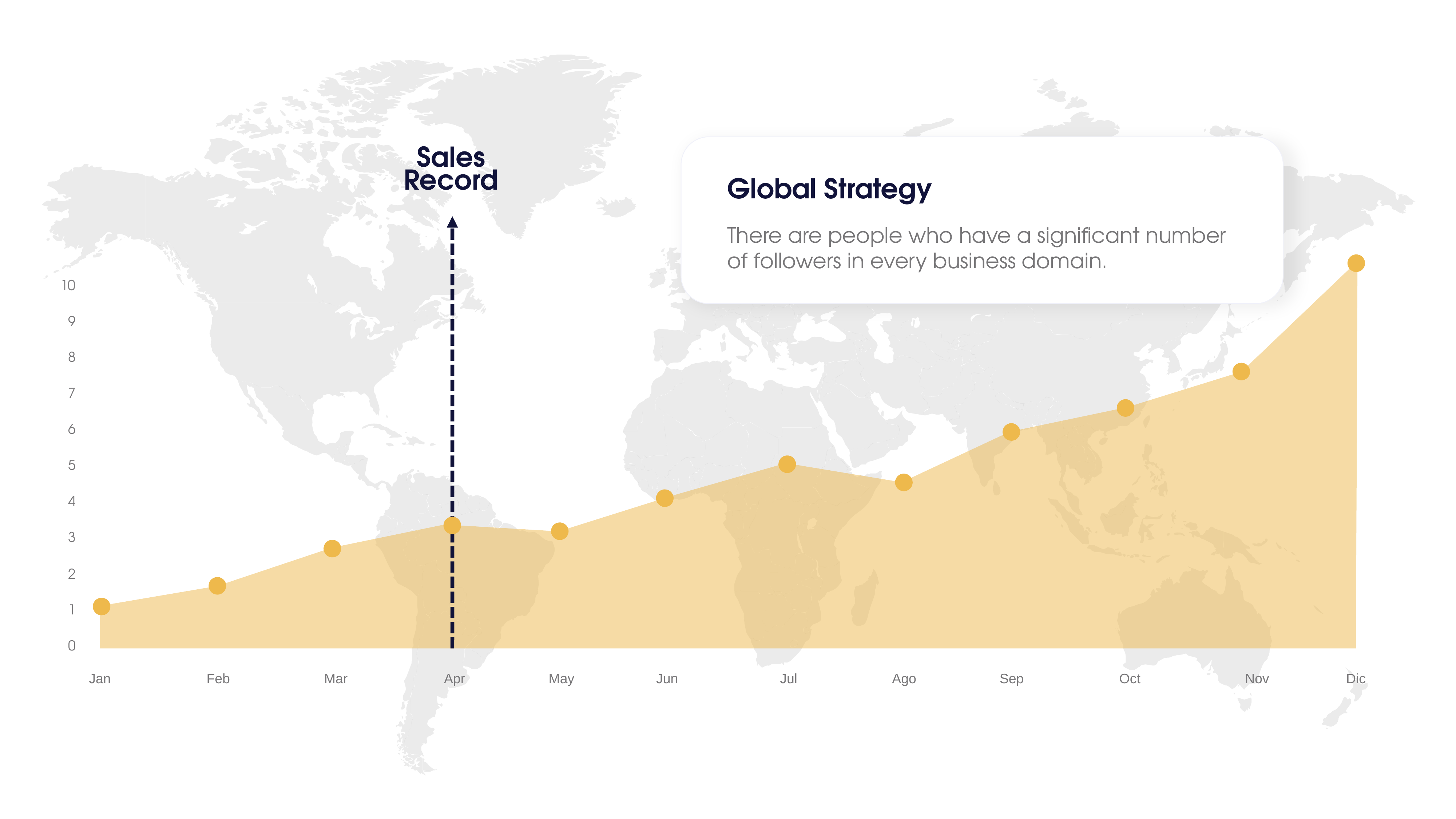

Global Strategy
There are people who have a significant number of followers in every business domain.
Sales Record

10
9
8
7
6
5
4
3
2
1
0

Jan
Feb
Mar
Apr
May
Jun
Jul
Ago
Sep
Oct
Nov
Dic